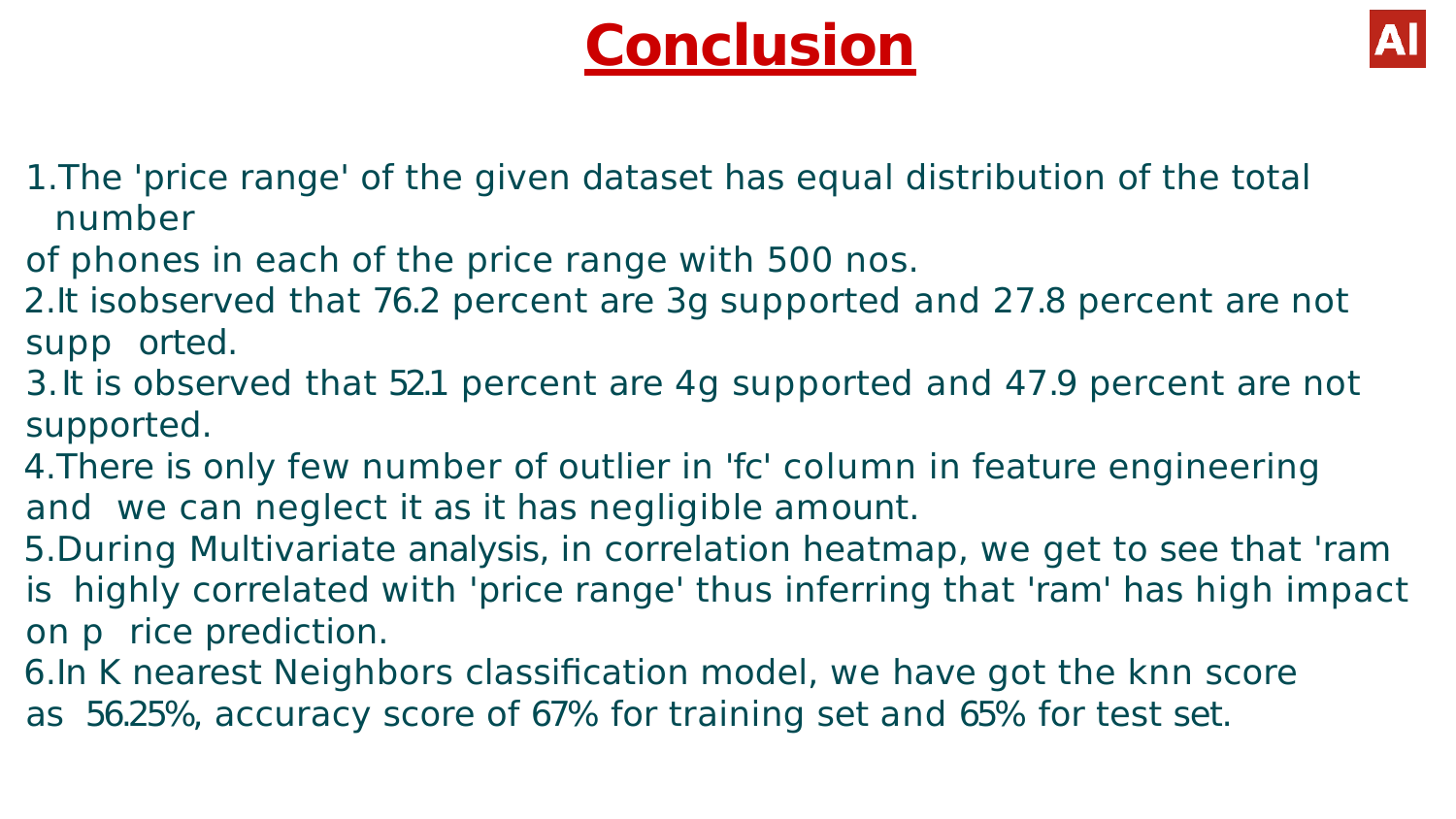

# Conclusion
The 'price range' of the given dataset has equal distribution of the total number
of phones in each of the price range with 500 nos.
It isobserved that 76.2 percent are 3g supported and 27.8 percent are not supp  orted.
It is observed that 52.1 percent are 4g supported and 47.9 percent are not
supported.
There is only few number of outlier in 'fc' column in feature engineering and  we can neglect it as it has negligible amount.
During Multivariate analysis, in correlation heatmap, we get to see that 'ram is  highly correlated with 'price range' thus inferring that 'ram' has high impact on p  rice prediction.
In K nearest Neighbors classification model, we have got the knn score as  56.25%, accuracy score of 67% for training set and 65% for test set.